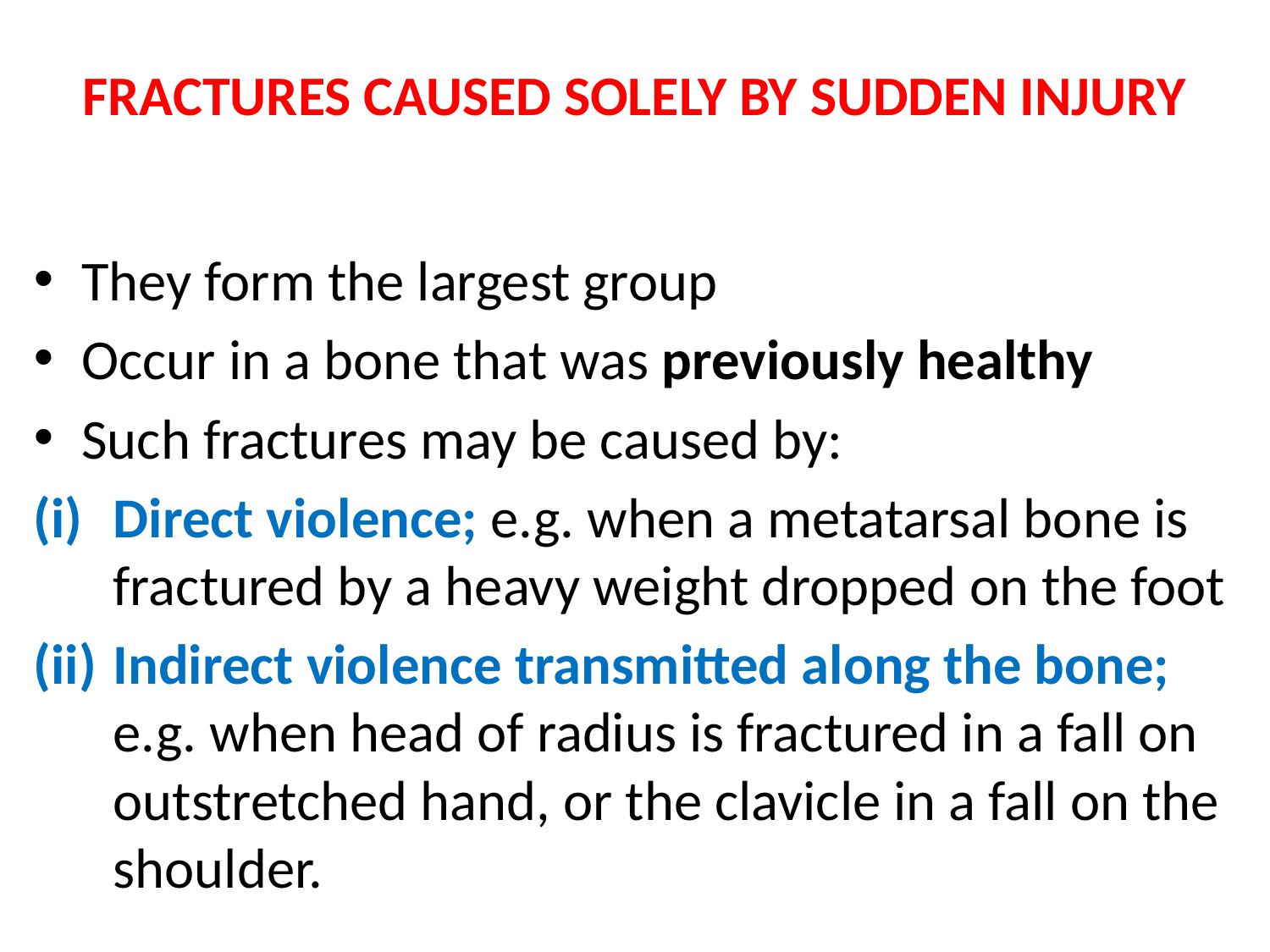

# FRACTURES CAUSED SOLELY BY SUDDEN INJURY

They form the largest group
Occur in a bone that was previously healthy
Such fractures may be caused by:
Direct violence; e.g. when a metatarsal bone is fractured by a heavy weight dropped on the foot
Indirect violence transmitted along the bone; e.g. when head of radius is fractured in a fall on outstretched hand, or the clavicle in a fall on the shoulder.